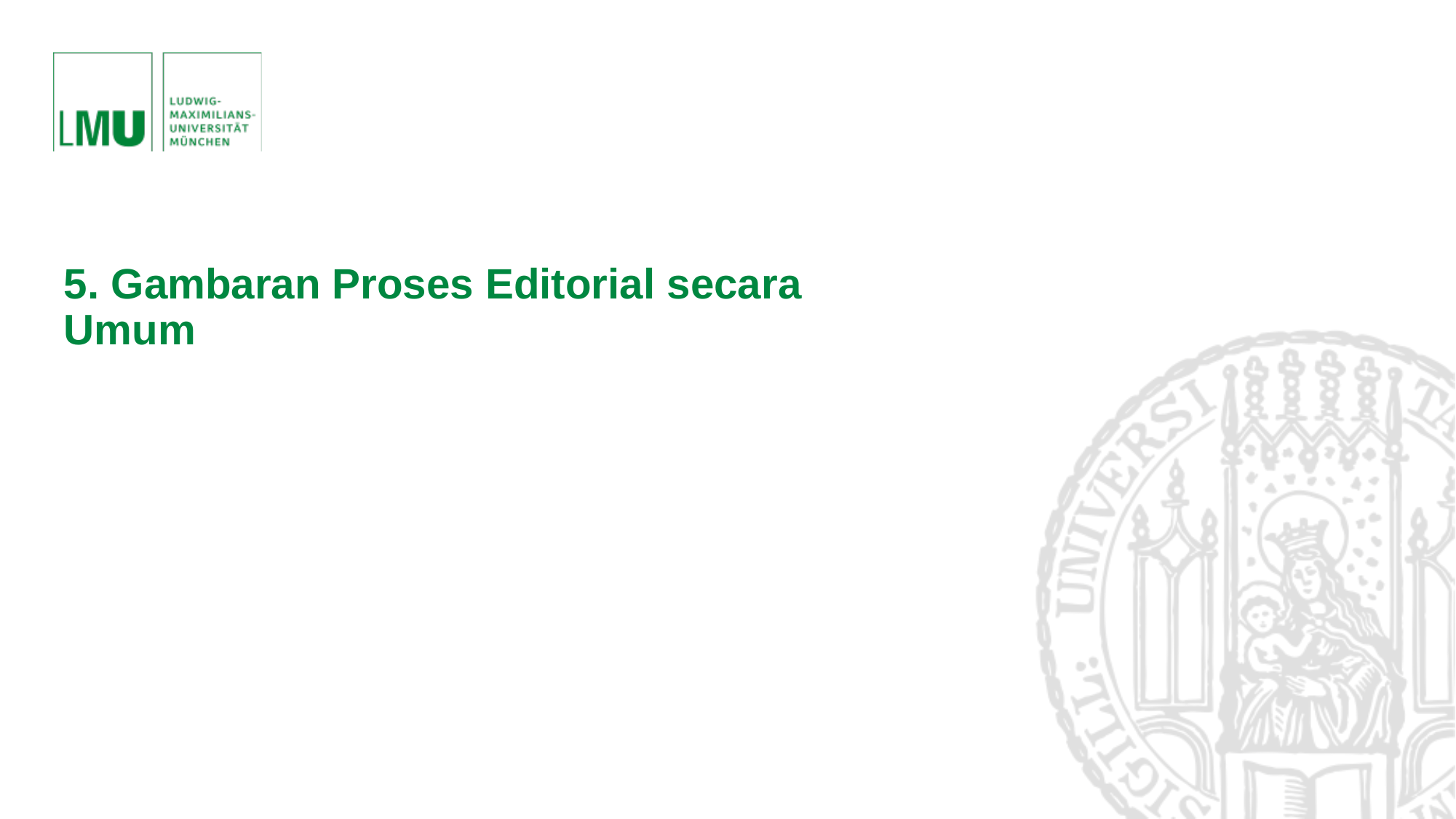

# 5. Gambaran Proses Editorial secara Umum